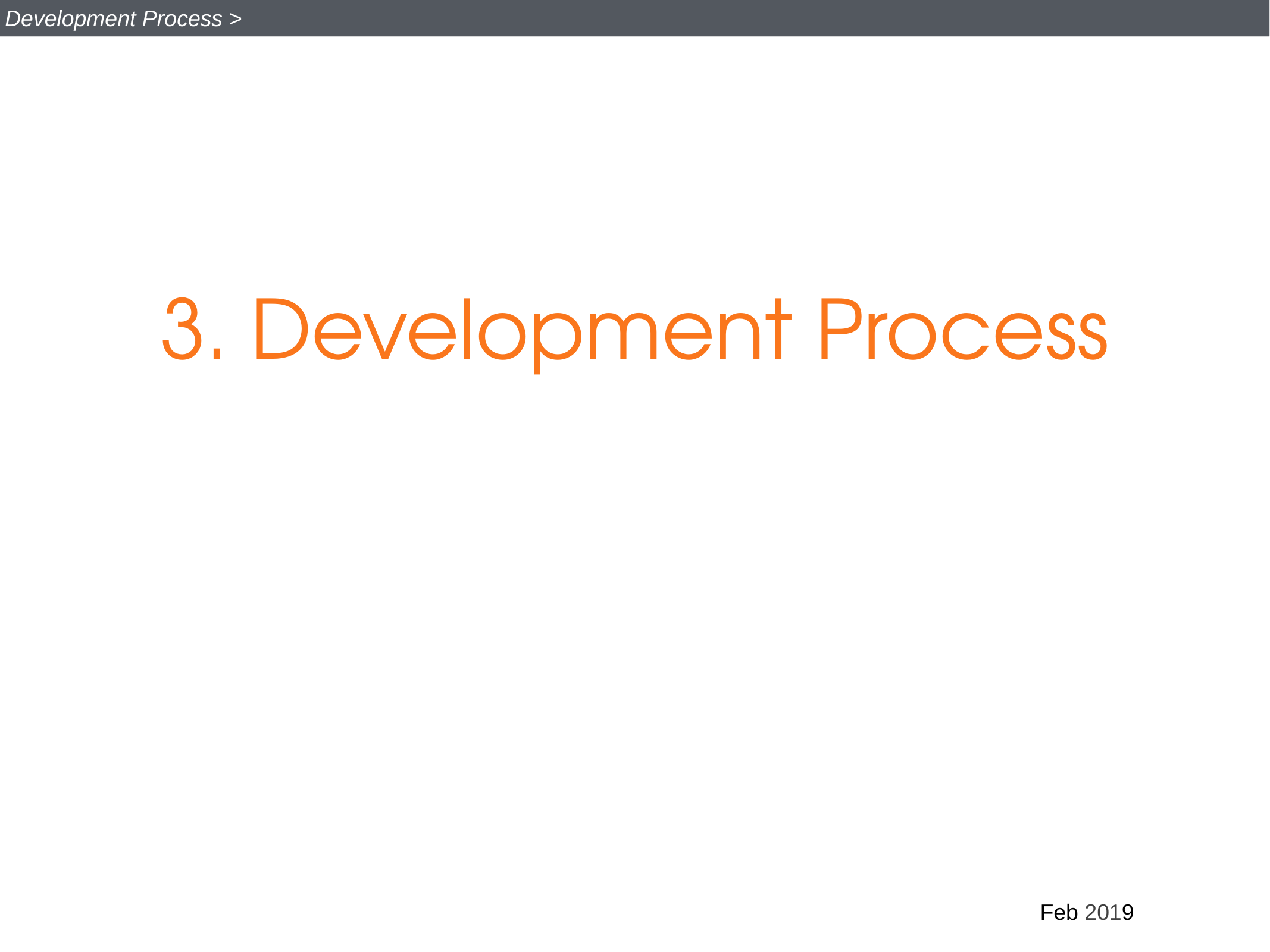

Development Process >
# 3. Development Process
 Feb 2019